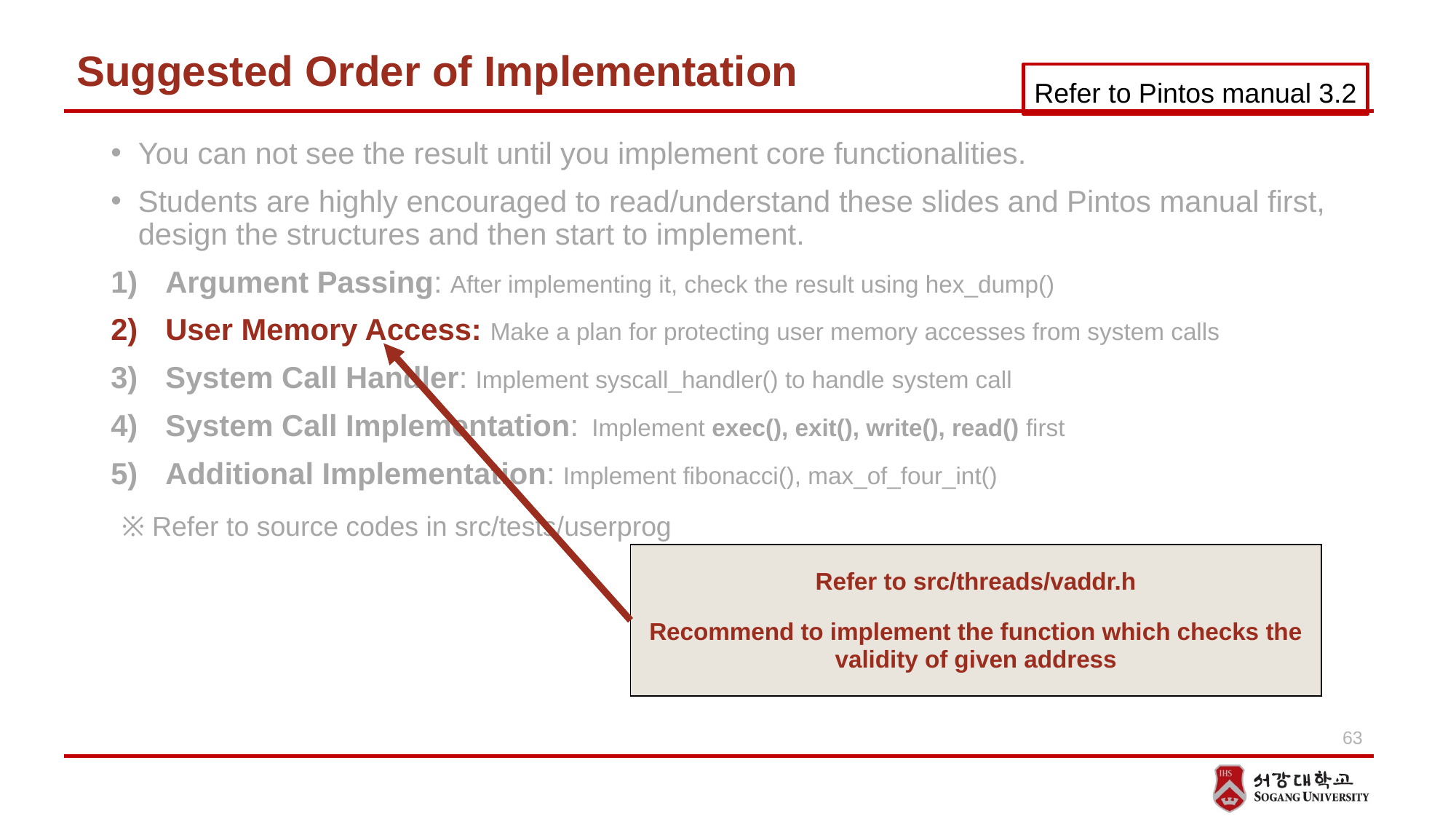

# Suggested Order of Implementation
Refer to Pintos manual 3.2
You can not see the result until you implement core functionalities.
Students are highly encouraged to read/understand these slides and Pintos manual first, design the structures and then start to implement.
Argument Passing: After implementing it, check the result using hex_dump()
User Memory Access: Make a plan for protecting user memory accesses from system calls
System Call Handler: Implement syscall_handler() to handle system call
System Call Implementation:  Implement exec(), exit(), write(), read() first
Additional Implementation: Implement fibonacci(), max_of_four_int()
※ Refer to source codes in src/tests/userprog
| Refer to src/threads/vaddr.h Recommend to implement the function which checks the validity of given address |
| --- |
63